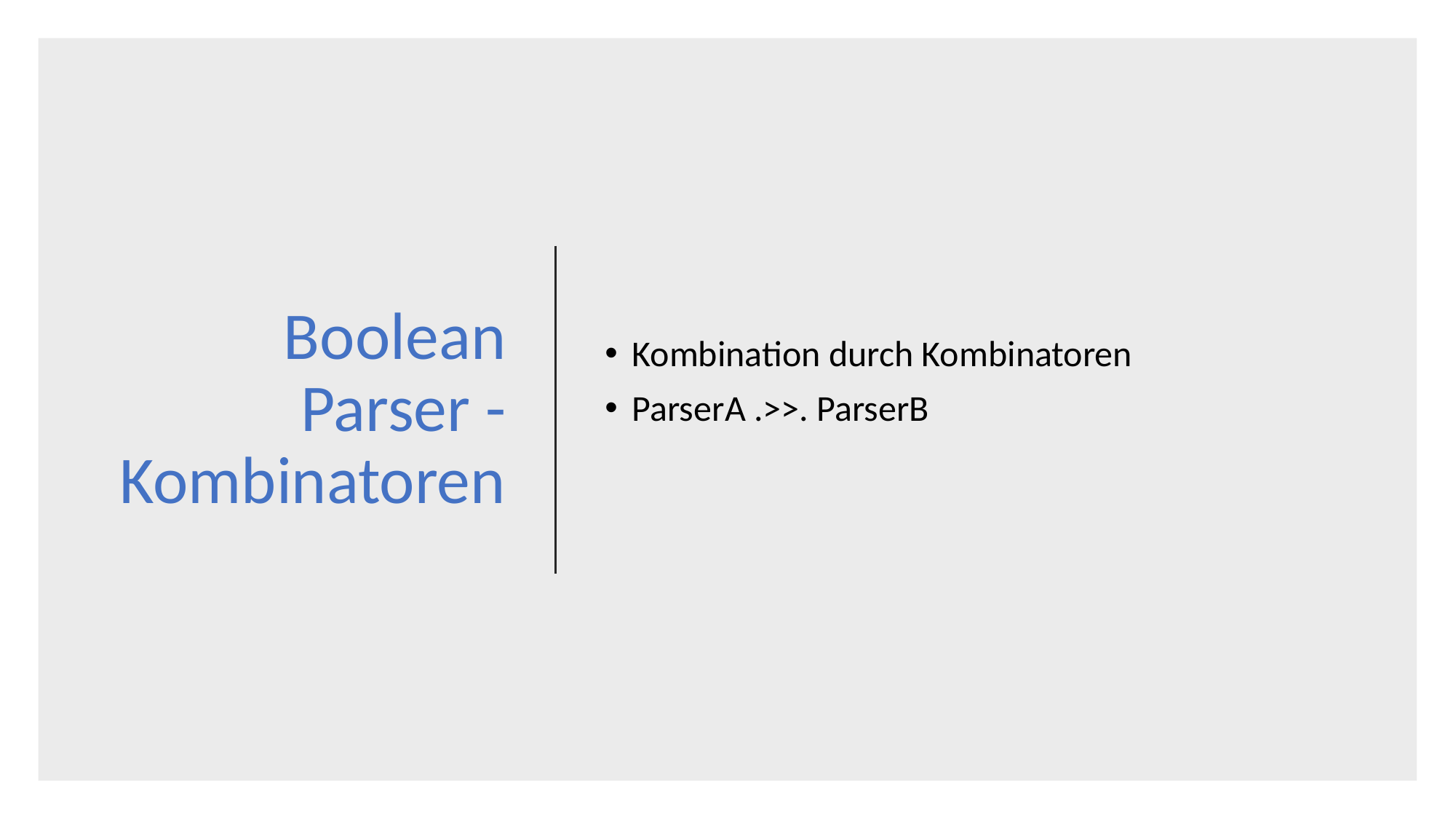

# Boolean Parser -Kombinatoren
Kombination durch Kombinatoren
ParserA .>>. ParserB